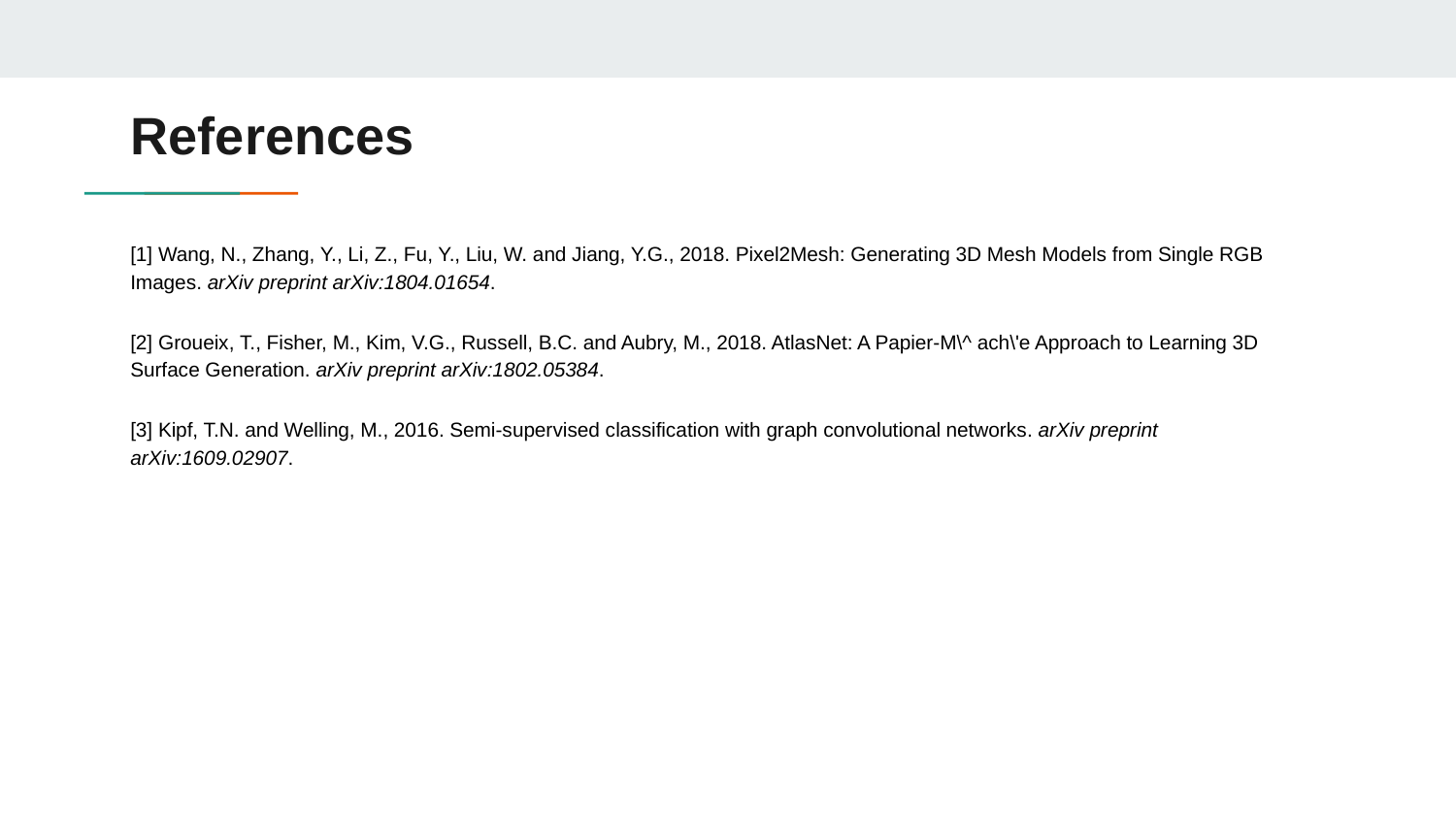

# References
[1] Wang, N., Zhang, Y., Li, Z., Fu, Y., Liu, W. and Jiang, Y.G., 2018. Pixel2Mesh: Generating 3D Mesh Models from Single RGB Images. arXiv preprint arXiv:1804.01654.
[2] Groueix, T., Fisher, M., Kim, V.G., Russell, B.C. and Aubry, M., 2018. AtlasNet: A Papier-M\^ ach\'e Approach to Learning 3D Surface Generation. arXiv preprint arXiv:1802.05384.
[3] Kipf, T.N. and Welling, M., 2016. Semi-supervised classification with graph convolutional networks. arXiv preprint arXiv:1609.02907.